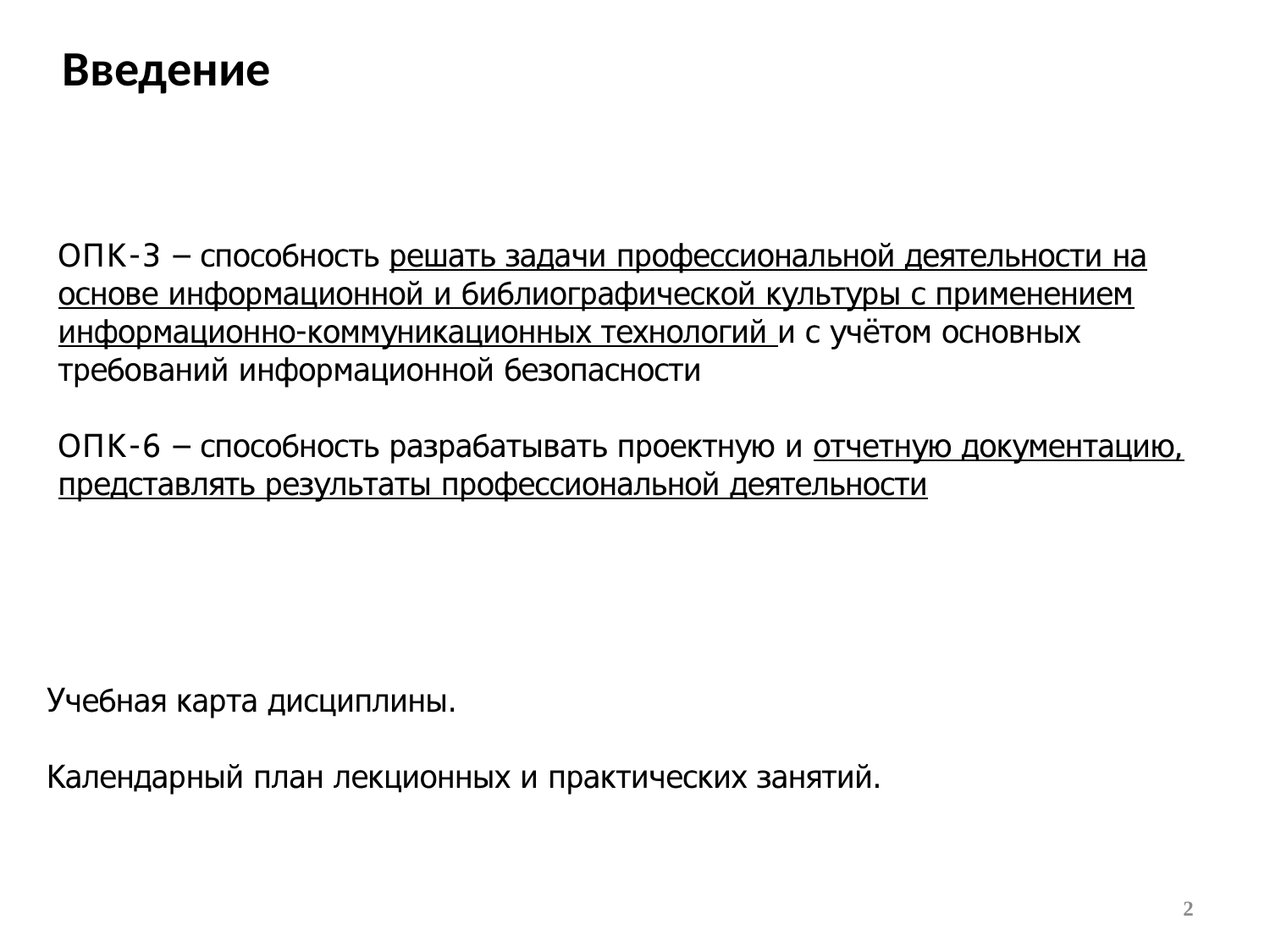

Введение
ОПК-3 – способность решать задачи профессиональной деятельности на основе информационной и библиографической культуры с применением информационно-коммуникационных технологий и с учётом основных требований информационной безопасности

ОПК-6 – способность разрабатывать проектную и отчетную документацию, представлять результаты профессиональной деятельности
Учебная карта дисциплины.

Календарный план лекционных и практических занятий.
2